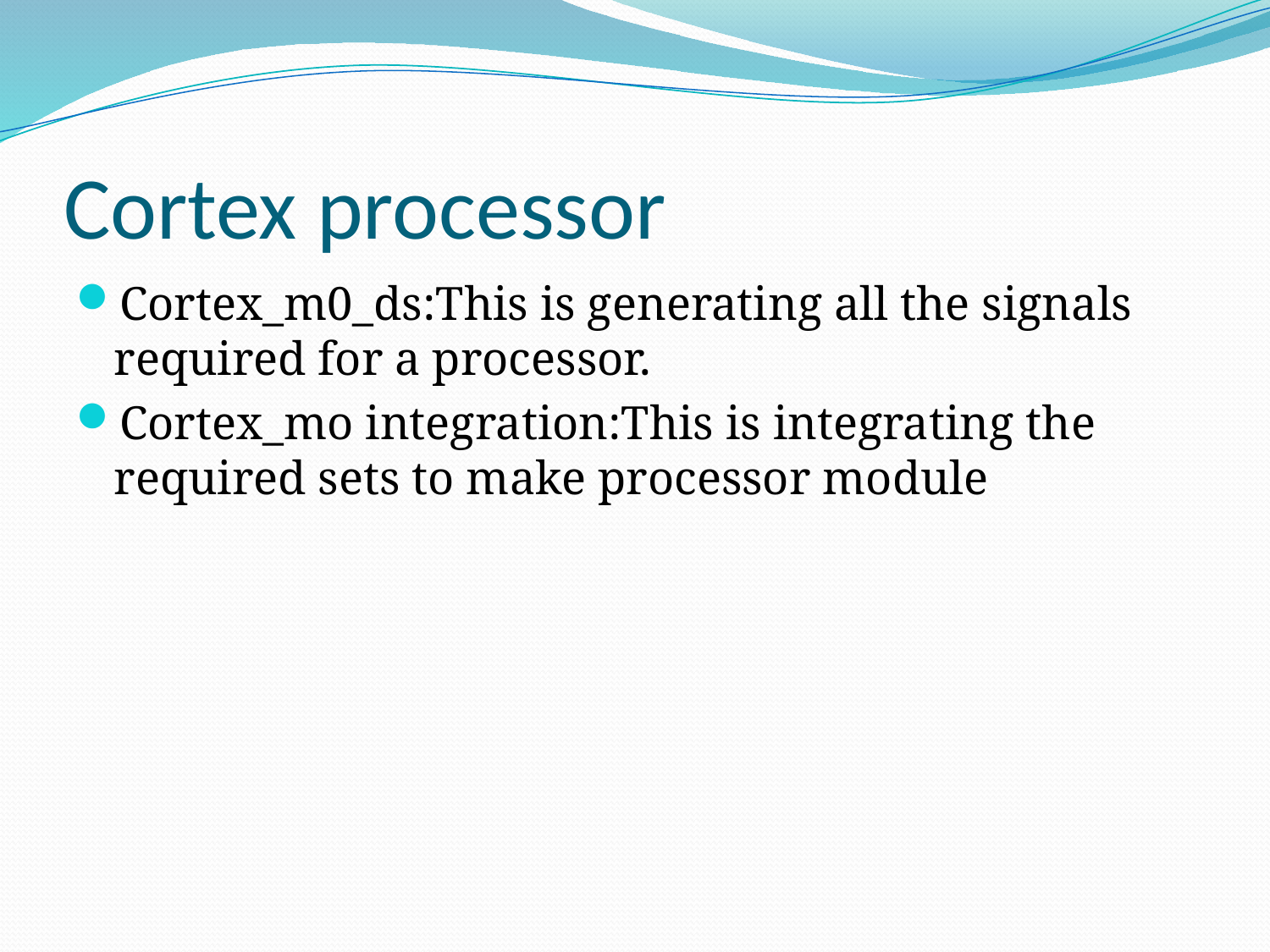

# Cortex processor
Cortex_m0_ds:This is generating all the signals required for a processor.
Cortex_mo integration:This is integrating the required sets to make processor module